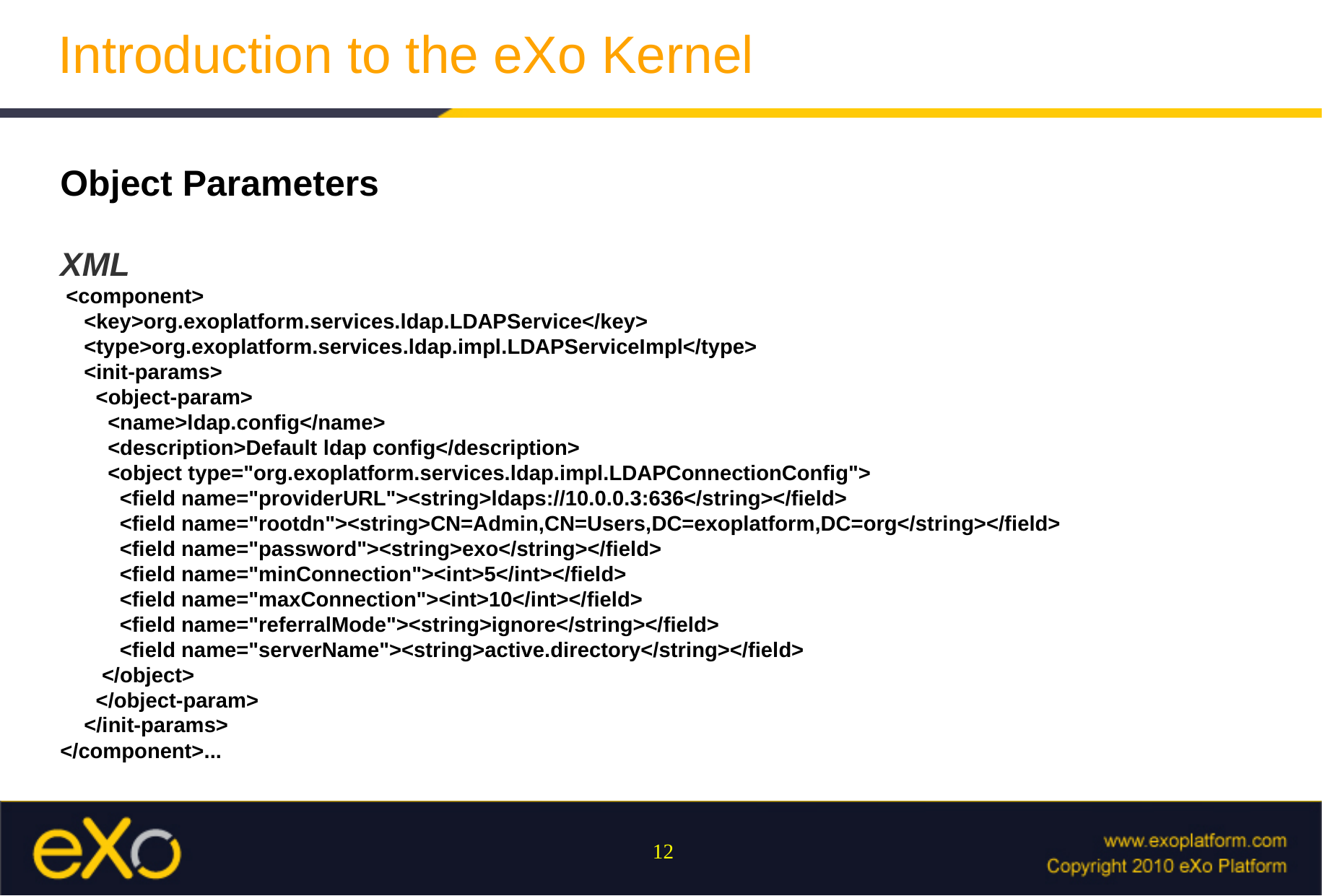

Introduction to the eXo Kernel
Object Parameters

XML
 <component>
    <key>org.exoplatform.services.ldap.LDAPService</key>
    <type>org.exoplatform.services.ldap.impl.LDAPServiceImpl</type>
    <init-params>
      <object-param>
        <name>ldap.config</name>
        <description>Default ldap config</description>
        <object type="org.exoplatform.services.ldap.impl.LDAPConnectionConfig">
          <field name="providerURL"><string>ldaps://10.0.0.3:636</string></field>
          <field name="rootdn"><string>CN=Admin,CN=Users,DC=exoplatform,DC=org</string></field>
          <field name="password"><string>exo</string></field>
          <field name="minConnection"><int>5</int></field>
          <field name="maxConnection"><int>10</int></field>
          <field name="referralMode"><string>ignore</string></field>
          <field name="serverName"><string>active.directory</string></field>
       </object>
      </object-param>
    </init-params>
</component>...